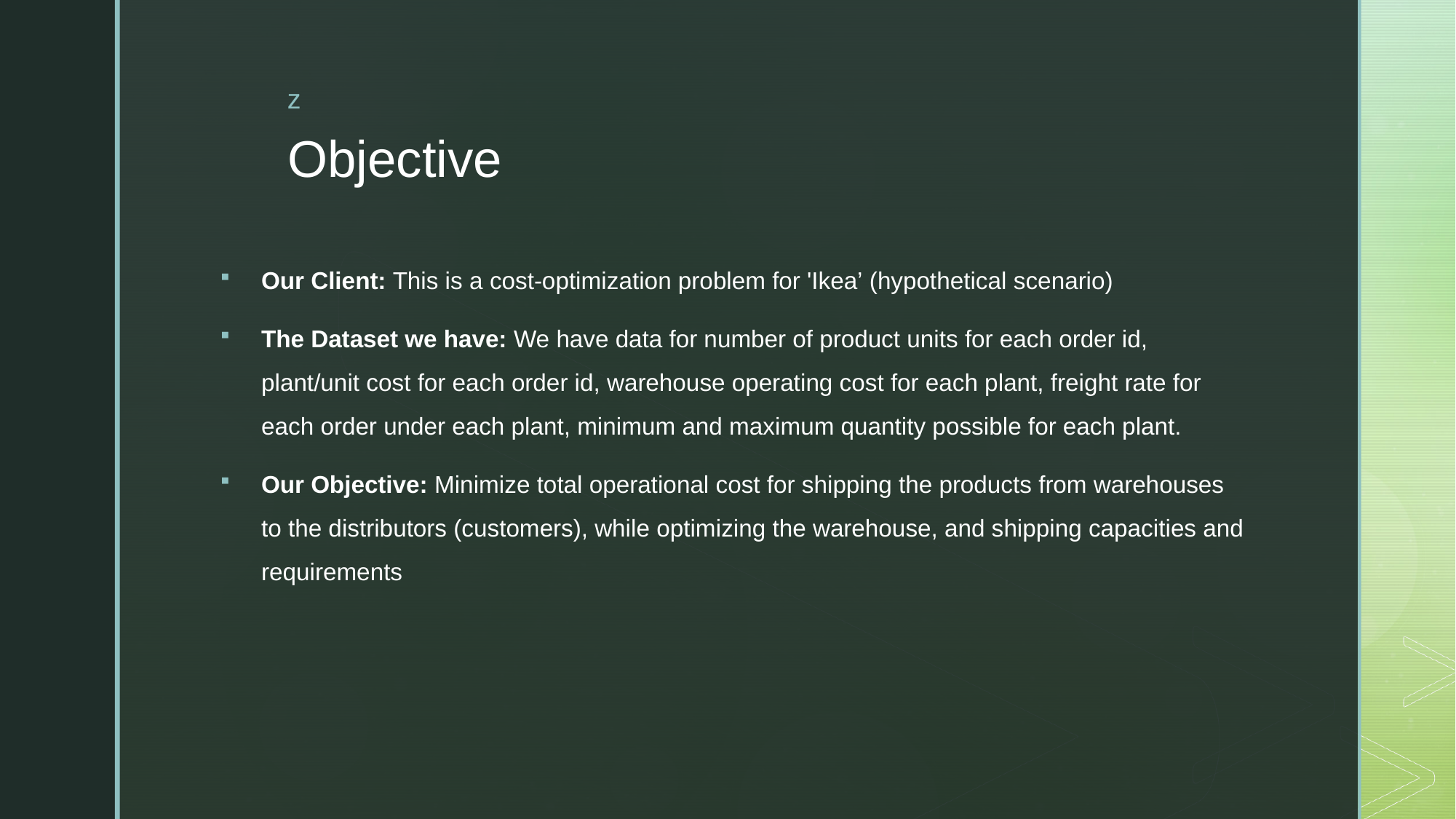

# Objective
Our Client: This is a cost-optimization problem for 'Ikea’ (hypothetical scenario)
The Dataset we have: We have data for number of product units for each order id, plant/unit cost for each order id, warehouse operating cost for each plant, freight rate for each order under each plant, minimum and maximum quantity possible for each plant.
Our Objective: Minimize total operational cost for shipping the products from warehouses to the distributors (customers), while optimizing the warehouse, and shipping capacities and requirements